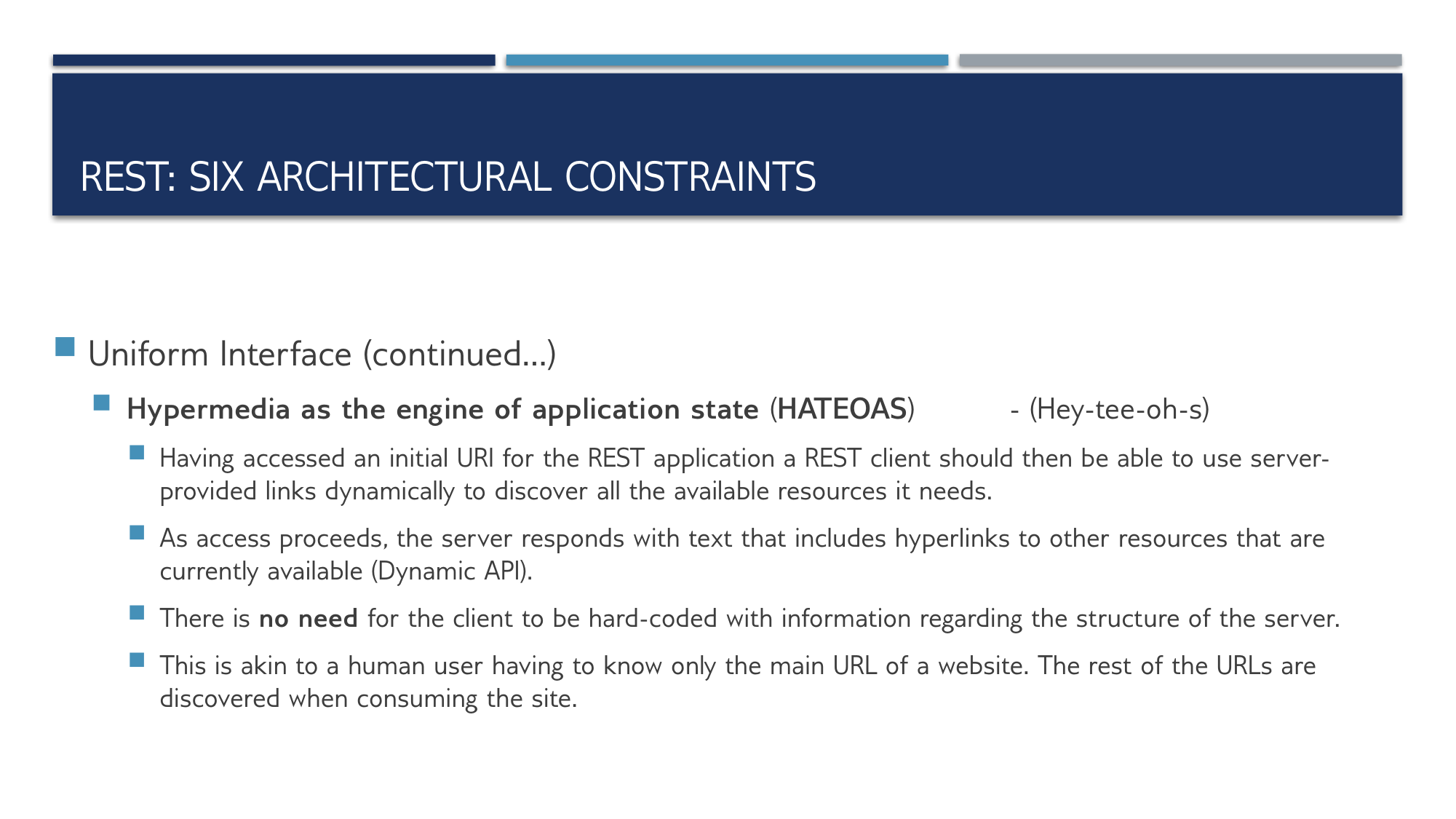

# REST: Six architectural constraints
Uniform Interface (continued…)
Hypermedia as the engine of application state (HATEOAS)	 - (Hey-tee-oh-s)
Having accessed an initial URI for the REST application a REST client should then be able to use server-provided links dynamically to discover all the available resources it needs.
As access proceeds, the server responds with text that includes hyperlinks to other resources that are currently available (Dynamic API).
There is no need for the client to be hard-coded with information regarding the structure of the server.
This is akin to a human user having to know only the main URL of a website. The rest of the URLs are discovered when consuming the site.